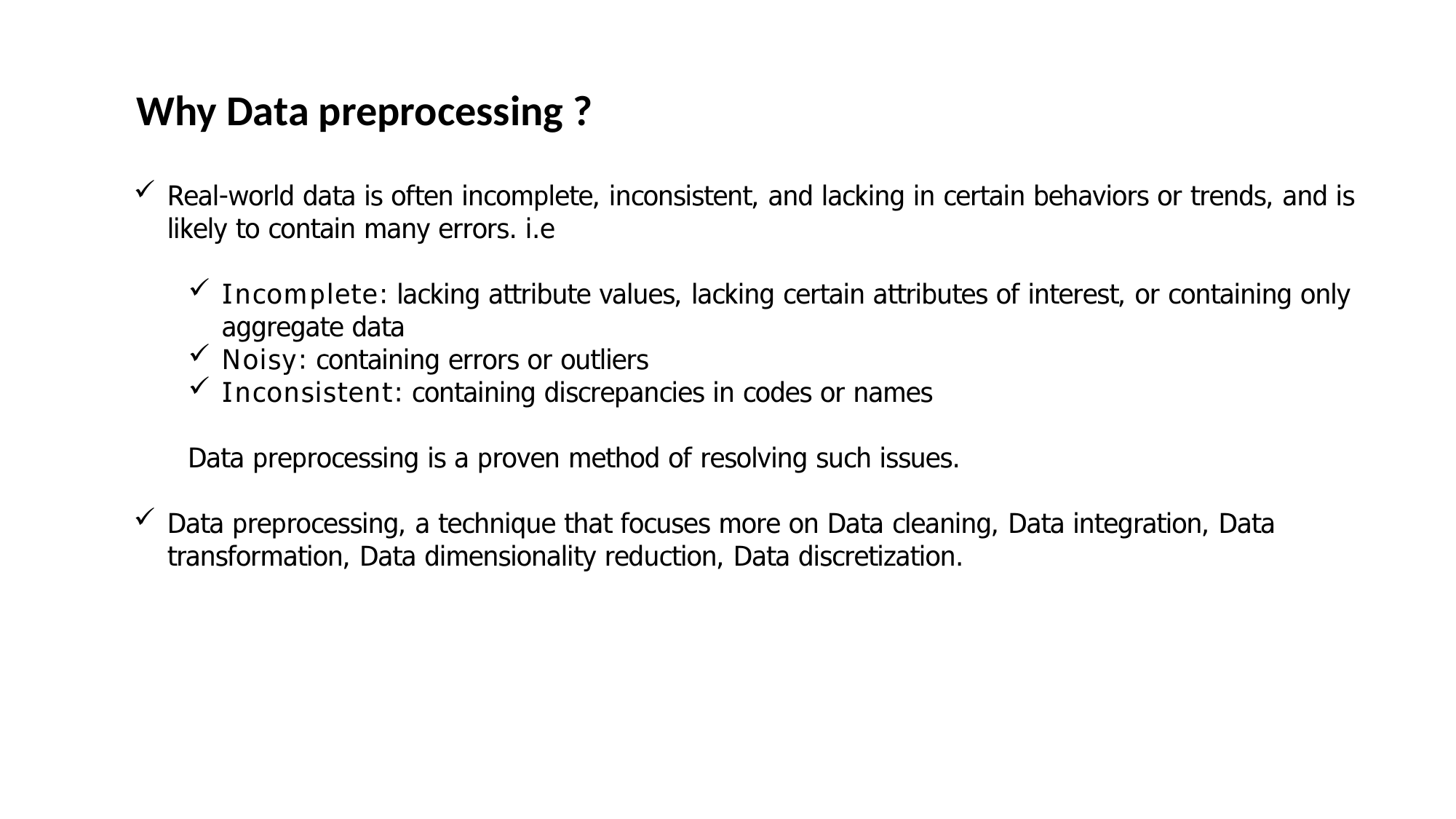

Why Data preprocessing ?

Real-world data is often incomplete, inconsistent, and lacking in certain behaviors or trends, and is likely to contain many errors. i.e

Incomplete: lacking attribute values, lacking certain attributes of interest, or containing only aggregate data
Noisy: containing errors or outliers
Inconsistent: containing discrepancies in codes or names

Data preprocessing is a proven method of resolving such issues.

Data preprocessing, a technique that focuses more on Data cleaning, Data integration, Data transformation, Data dimensionality reduction, Data discretization.